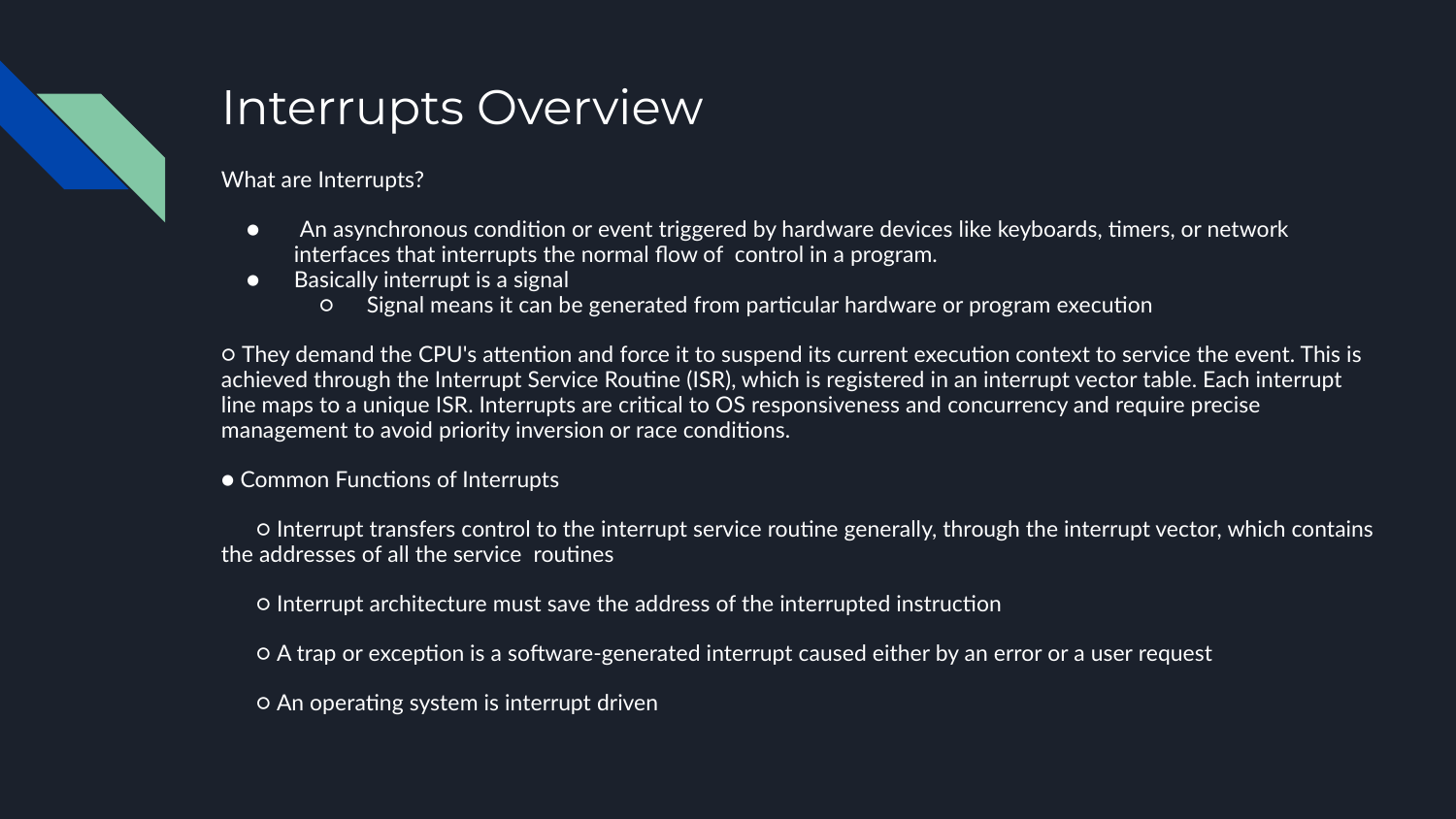

# Interrupts Overview

What are Interrupts?
 An asynchronous condition or event triggered by hardware devices like keyboards, timers, or network interfaces that interrupts the normal flow of  control in a program.
Basically interrupt is a signal
Signal means it can be generated from particular hardware or program execution
○ They demand the CPU's attention and force it to suspend its current execution context to service the event. This is achieved through the Interrupt Service Routine (ISR), which is registered in an interrupt vector table. Each interrupt line maps to a unique ISR. Interrupts are critical to OS responsiveness and concurrency and require precise management to avoid priority inversion or race conditions.
● Common Functions of Interrupts
      ○ Interrupt transfers control to the interrupt service routine generally, through the interrupt vector, which contains the addresses of all the service  routines
      ○ Interrupt architecture must save the address of the interrupted instruction
      ○ A trap or exception is a software-generated interrupt caused either by an error or a user request
      ○ An operating system is interrupt driven